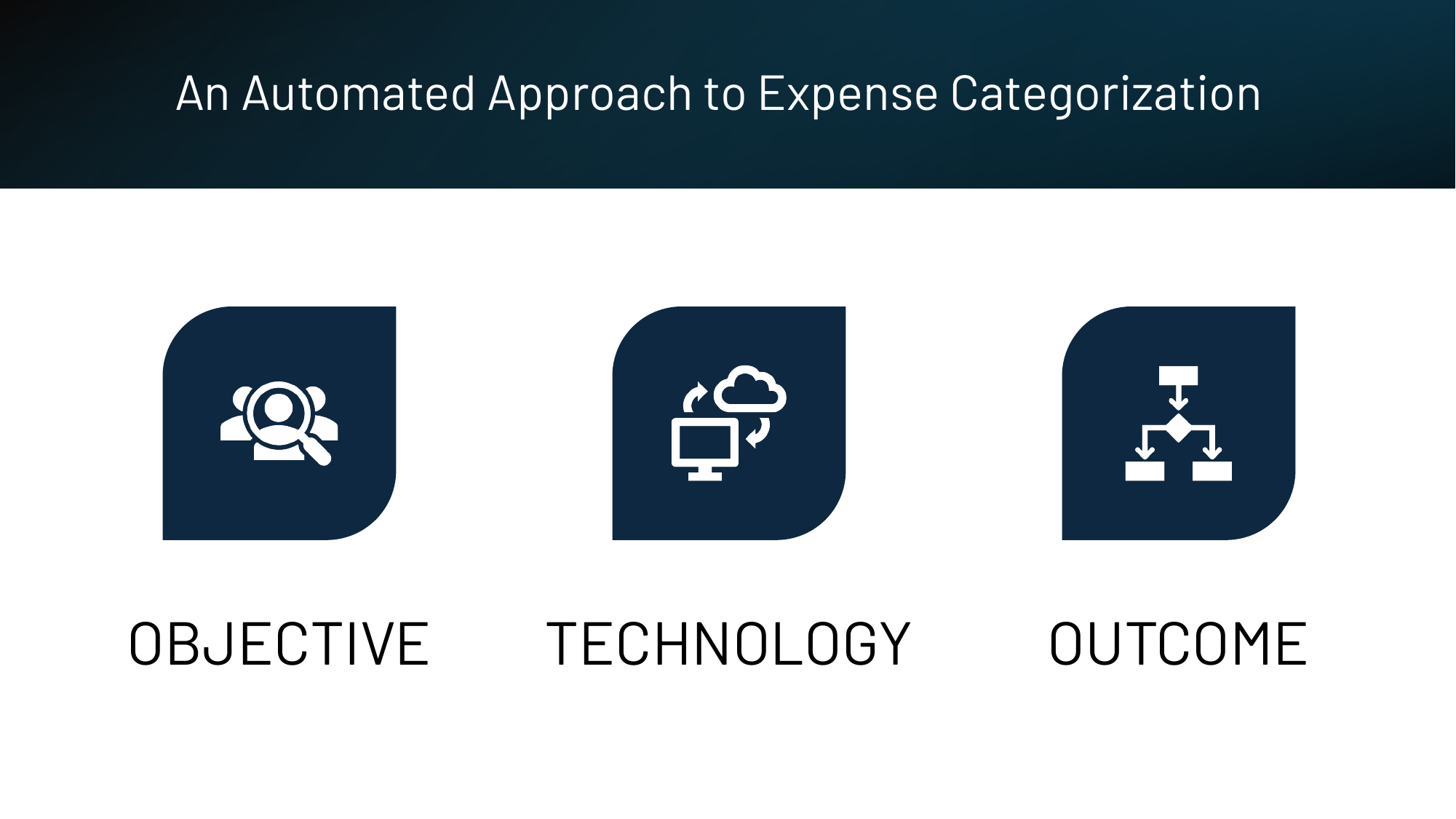

# An Automated Approach to Expense Categorization
Objective
Technology
Outcome